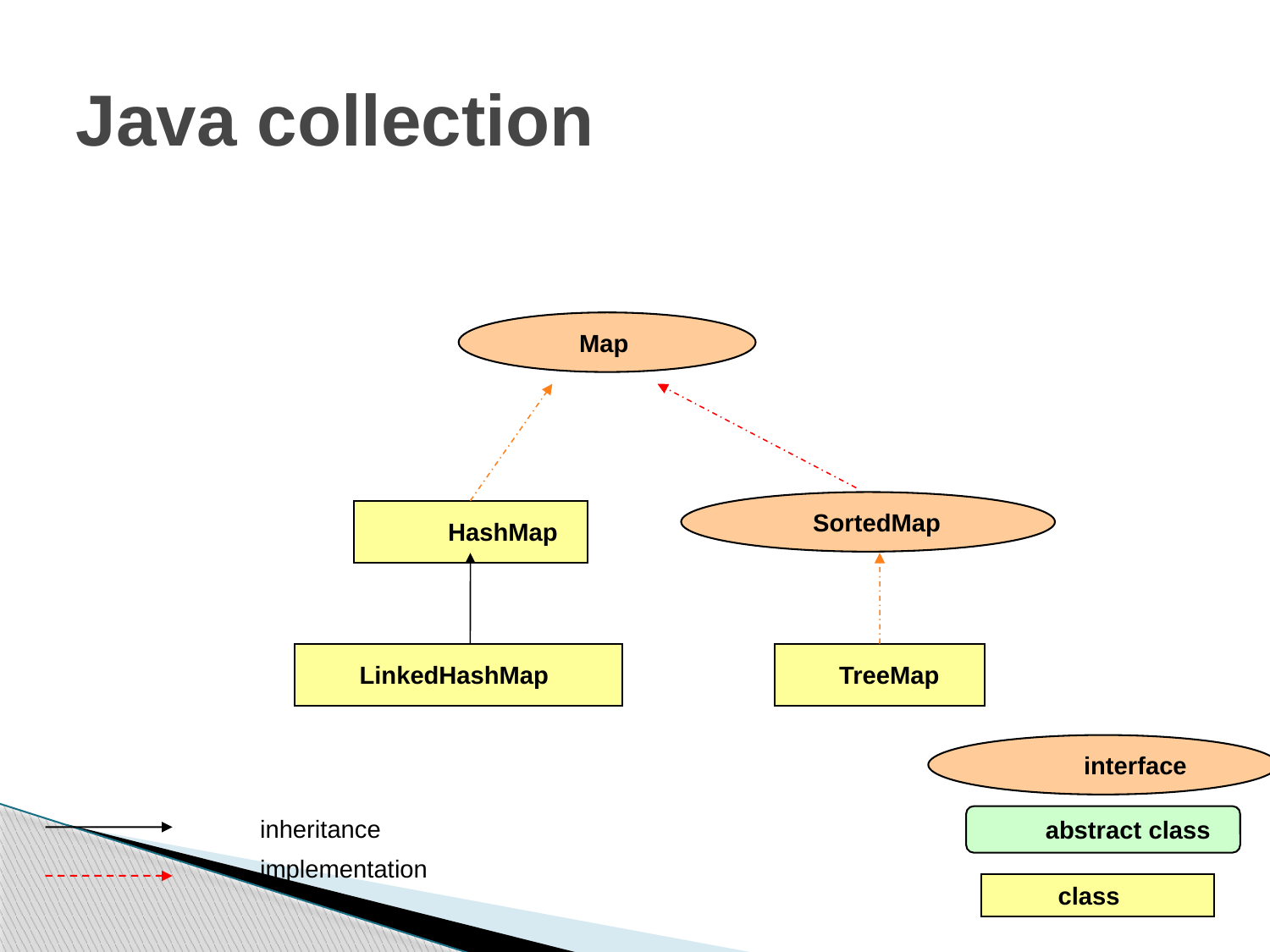

# Java collection
Map

SortedMap
HashMap

LinkedHashMap
TreeMap
interface
abstract class
inheritance

implementation
class